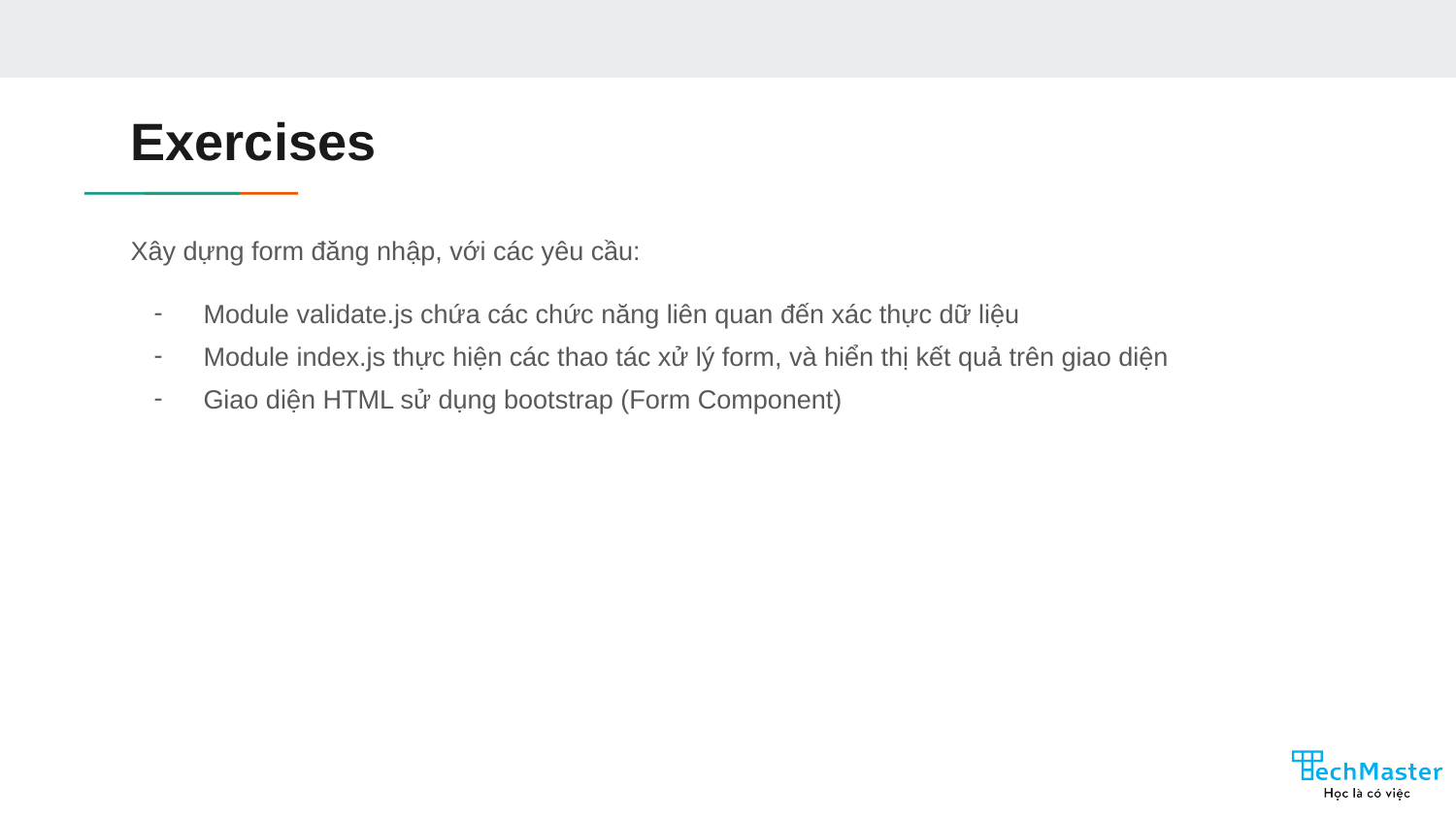

# Exercises
Xây dựng form đăng nhập, với các yêu cầu:
Module validate.js chứa các chức năng liên quan đến xác thực dữ liệu
Module index.js thực hiện các thao tác xử lý form, và hiển thị kết quả trên giao diện
Giao diện HTML sử dụng bootstrap (Form Component)